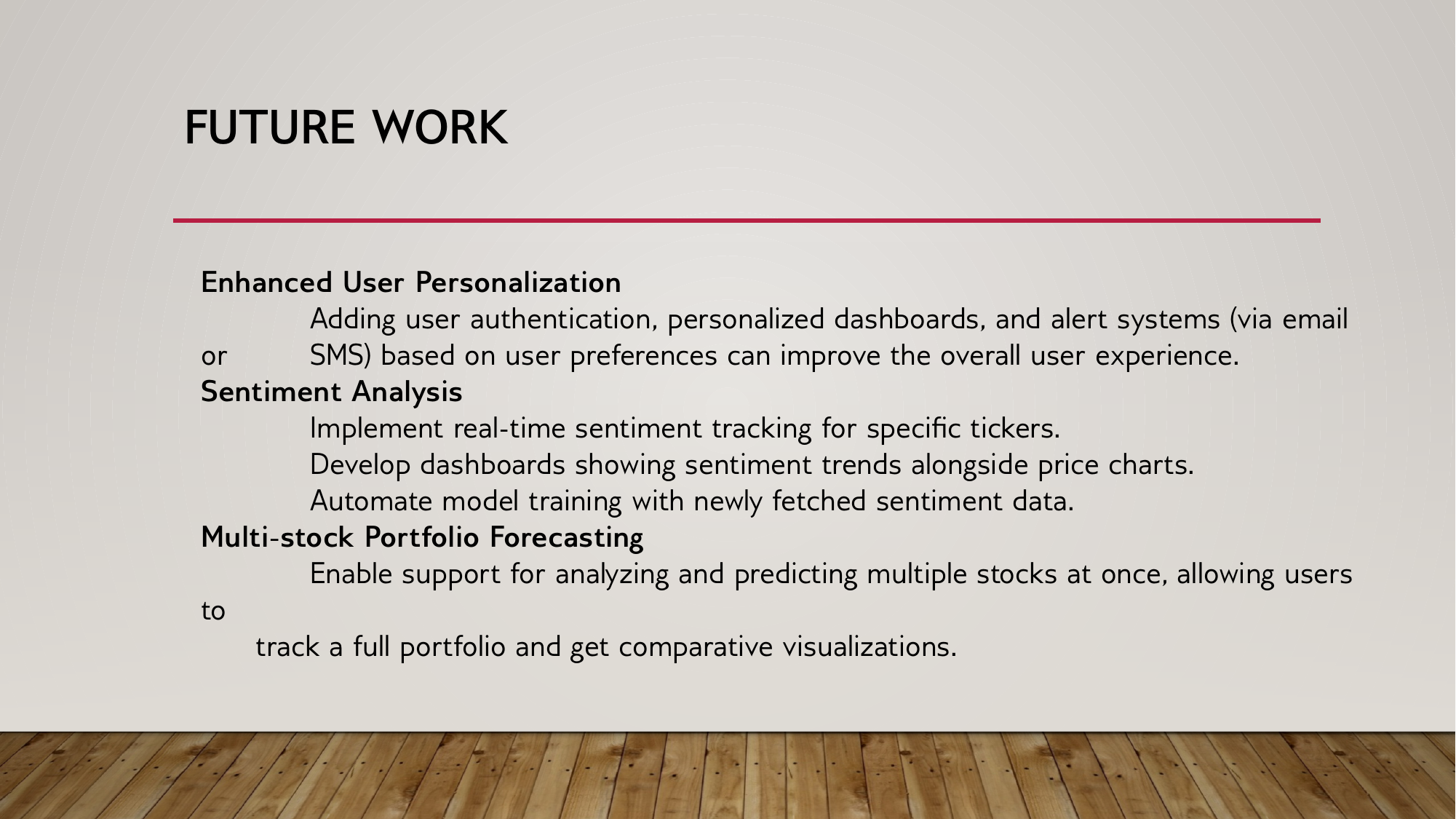

# Future WORK
Enhanced User Personalization
	Adding user authentication, personalized dashboards, and alert systems (via email or 	SMS) based on user preferences can improve the overall user experience.
Sentiment Analysis
	Implement real-time sentiment tracking for specific tickers.
	Develop dashboards showing sentiment trends alongside price charts.
	Automate model training with newly fetched sentiment data.
Multi-stock Portfolio Forecasting
	Enable support for analyzing and predicting multiple stocks at once, allowing users to
      track a full portfolio and get comparative visualizations.